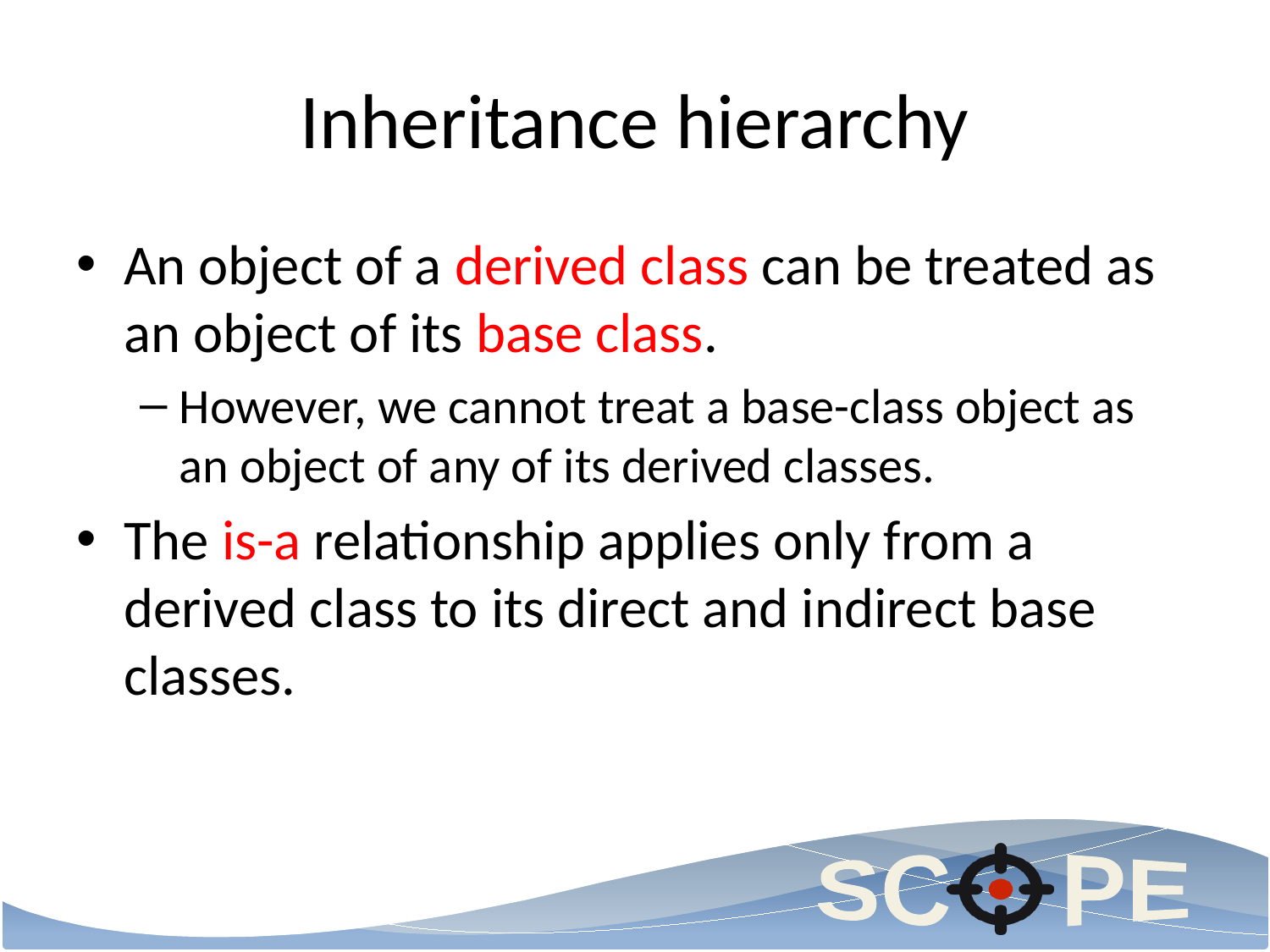

# Inheritance hierarchy
An object of a derived class can be treated as an object of its base class.
However, we cannot treat a base-class object as an object of any of its derived classes.
The is-a relationship applies only from a derived class to its direct and indirect base classes.